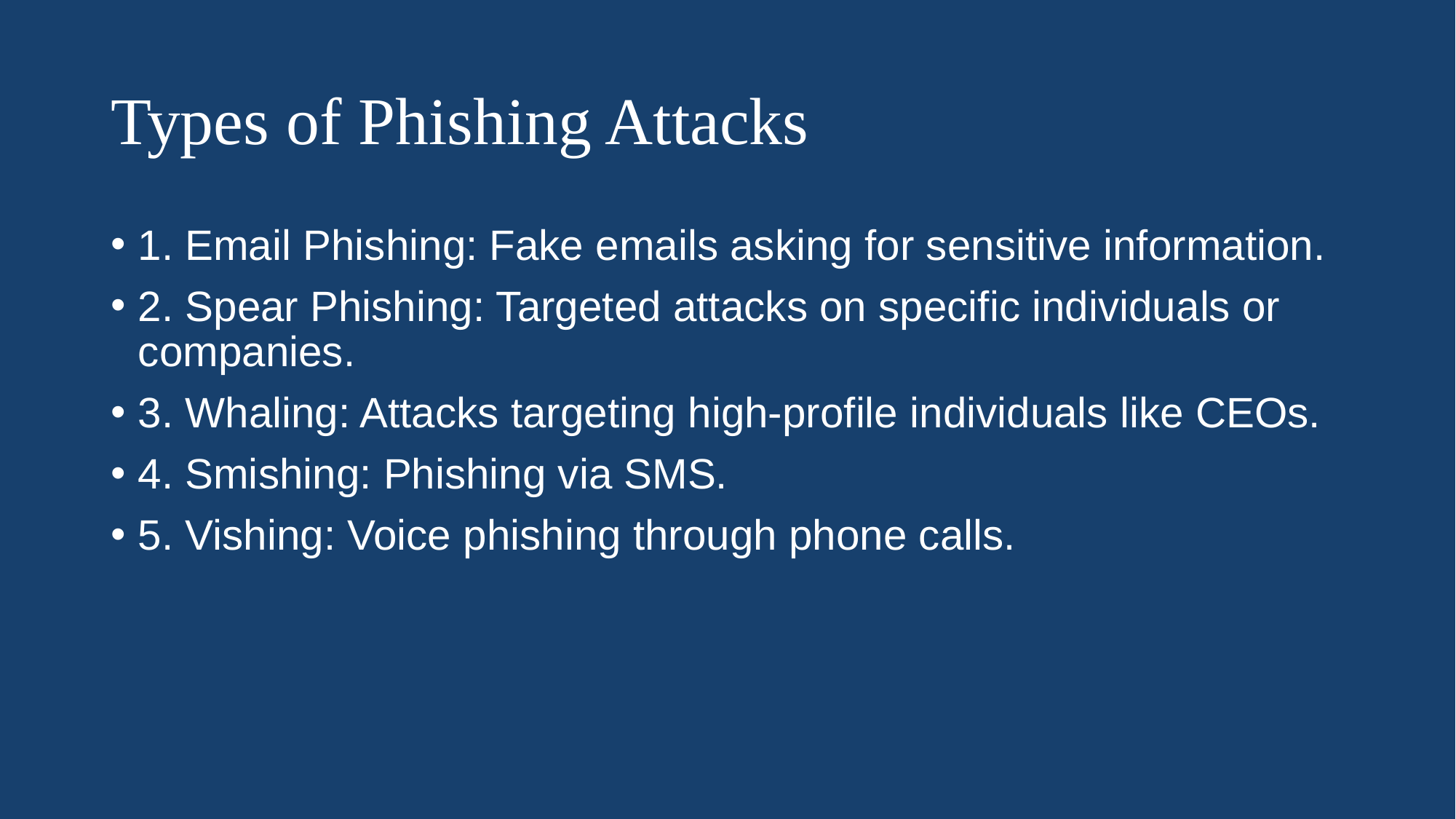

# Types of Phishing Attacks
1. Email Phishing: Fake emails asking for sensitive information.
2. Spear Phishing: Targeted attacks on specific individuals or companies.
3. Whaling: Attacks targeting high-profile individuals like CEOs.
4. Smishing: Phishing via SMS.
5. Vishing: Voice phishing through phone calls.